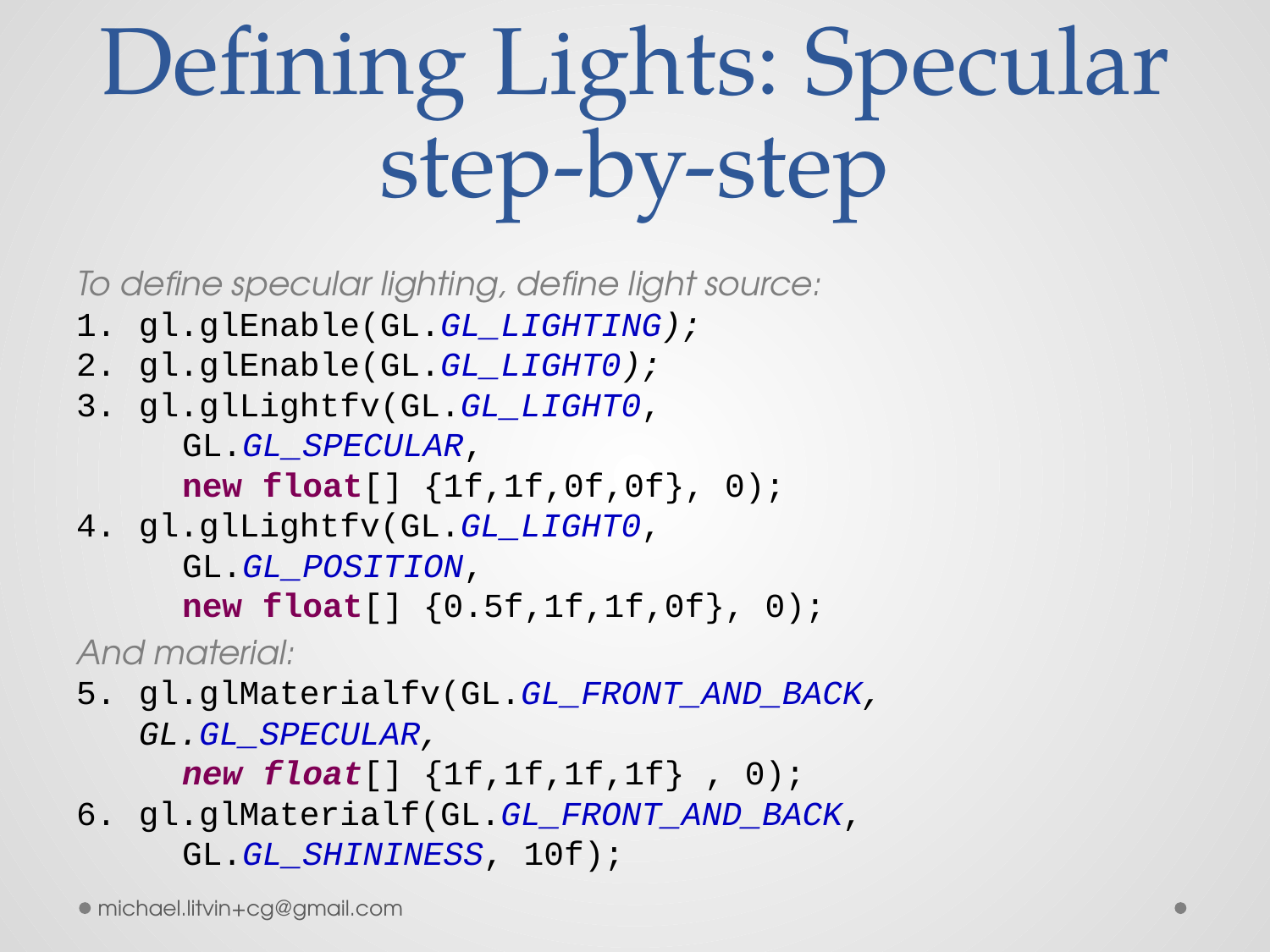

# Defining Lights: Specular step-by-step
To define specular lighting, define light source:
gl.glEnable(GL.GL_LIGHTING);
gl.glEnable(GL.GL_LIGHT0);
gl.glLightfv(GL.GL_LIGHT0,
		GL.GL_SPECULAR,
		new float[] {1f,1f,0f,0f}, 0);
gl.glLightfv(GL.GL_LIGHT0,
		GL.GL_POSITION,
		new float[] {0.5f,1f,1f,0f}, 0);
And material:
gl.glMaterialfv(GL.GL_FRONT_AND_BACK, 			GL.GL_SPECULAR,
		new float[] {1f,1f,1f,1f} , 0);
gl.glMaterialf(GL.GL_FRONT_AND_BACK,
		GL.GL_SHININESS, 10f);
michael.litvin+cg@gmail.com